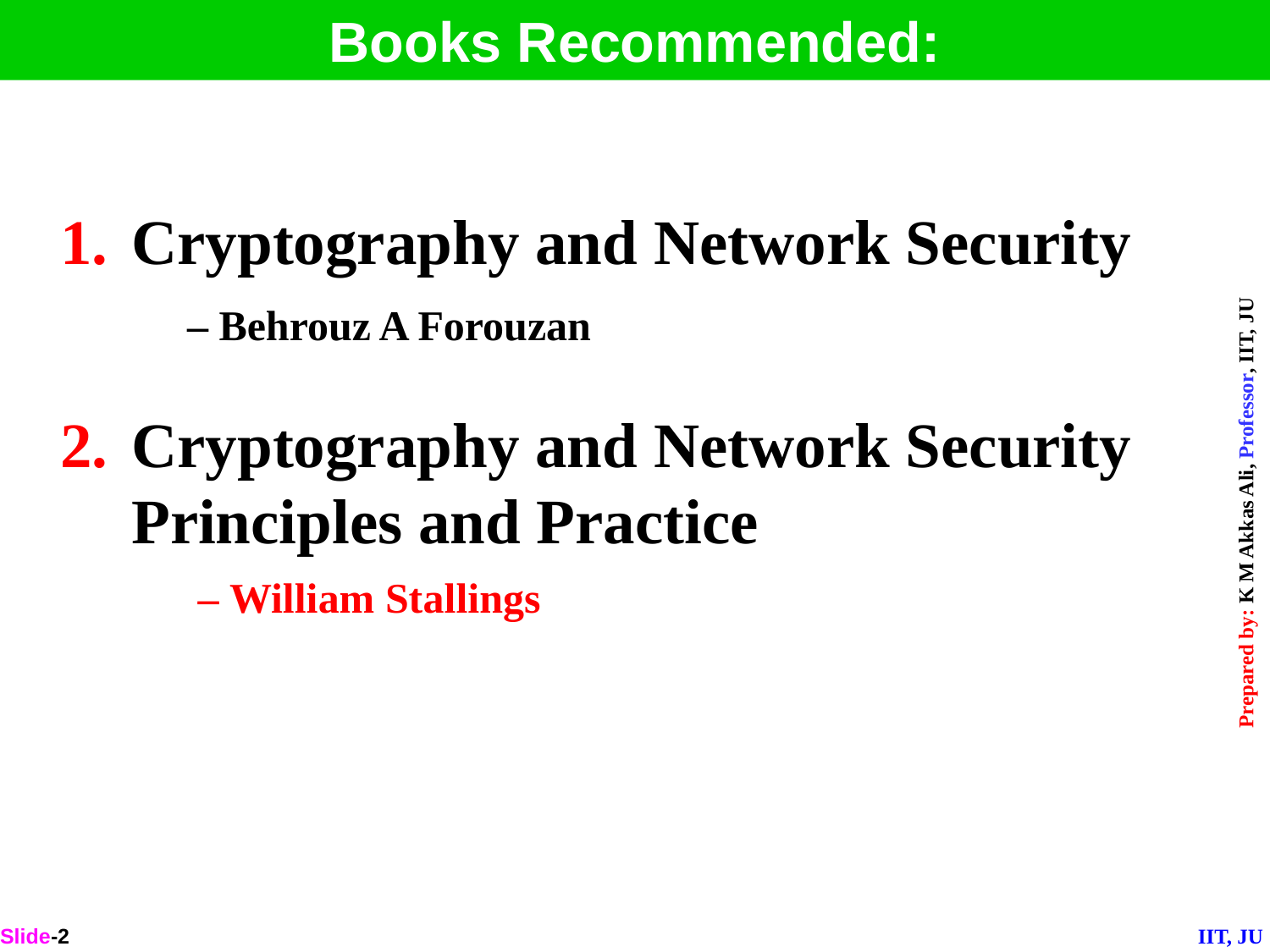

Books Recommended:
Cryptography and Network Security
	– Behrouz A Forouzan

Cryptography and Network Security Principles and Practice
	 – William Stallings
Slide-2